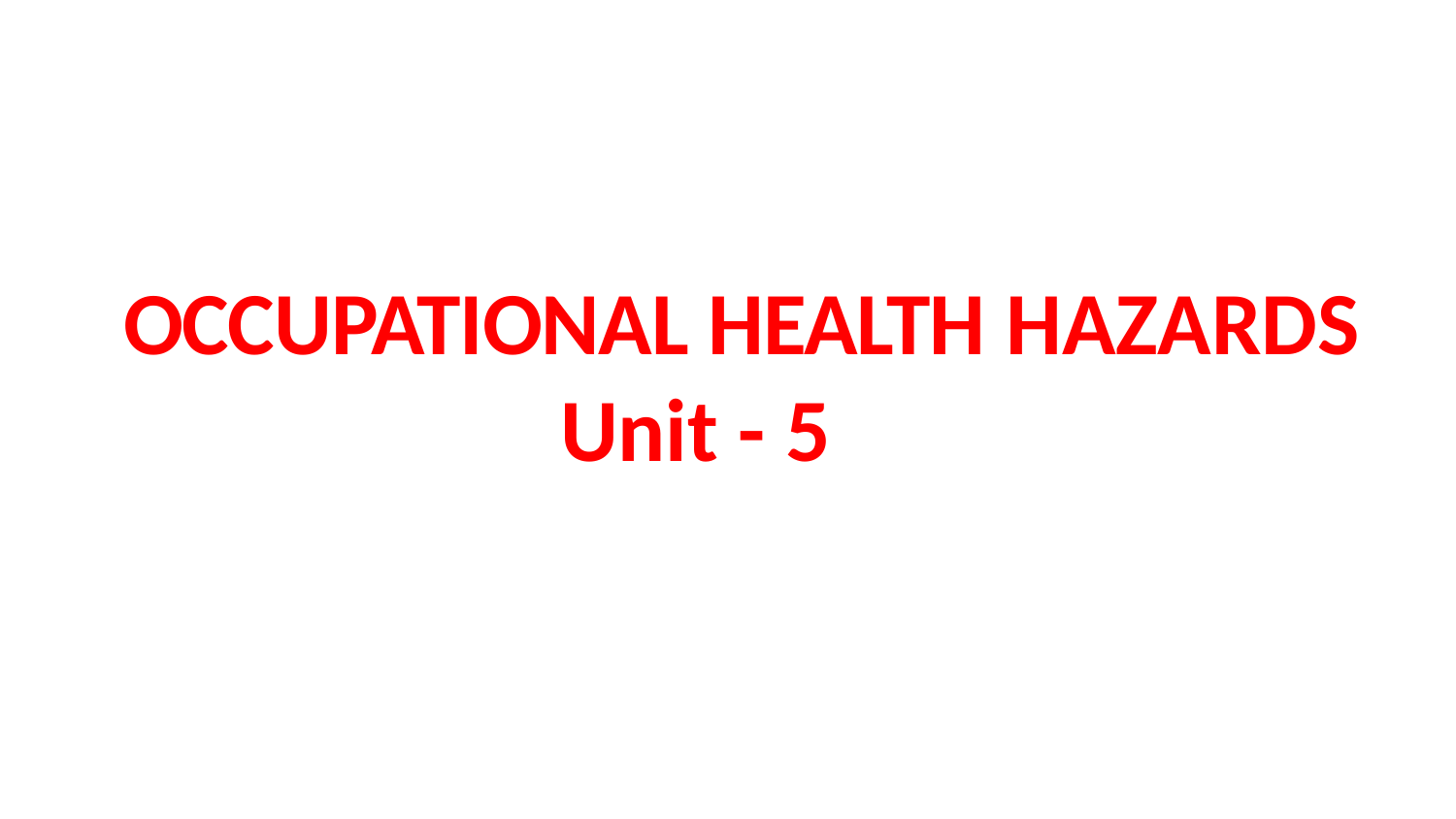

# OCCUPATIONAL HEALTH HAZARDS Unit - 5